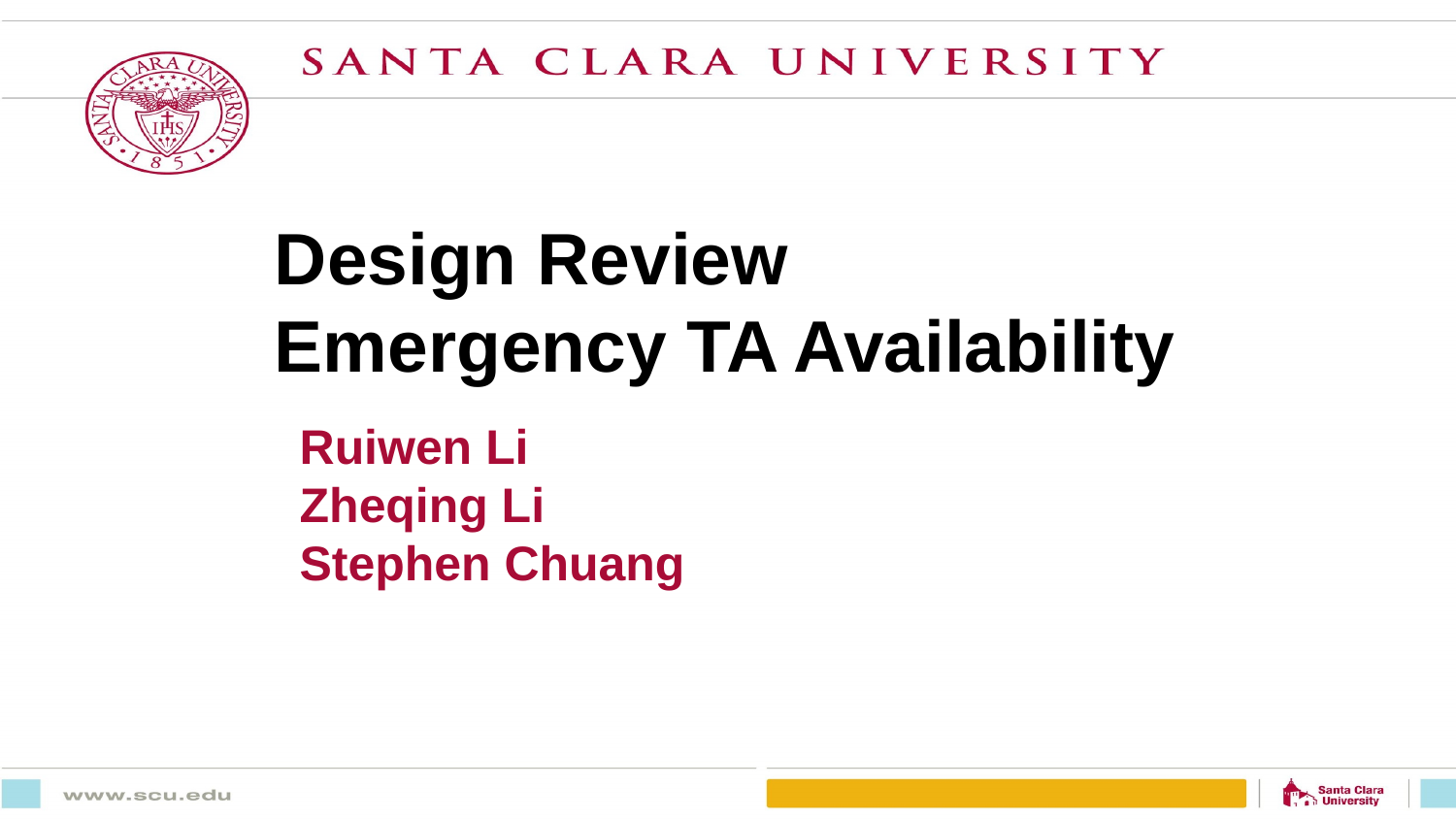

# Design Review
Emergency TA Availability
Ruiwen Li
Zheqing Li
Stephen Chuang